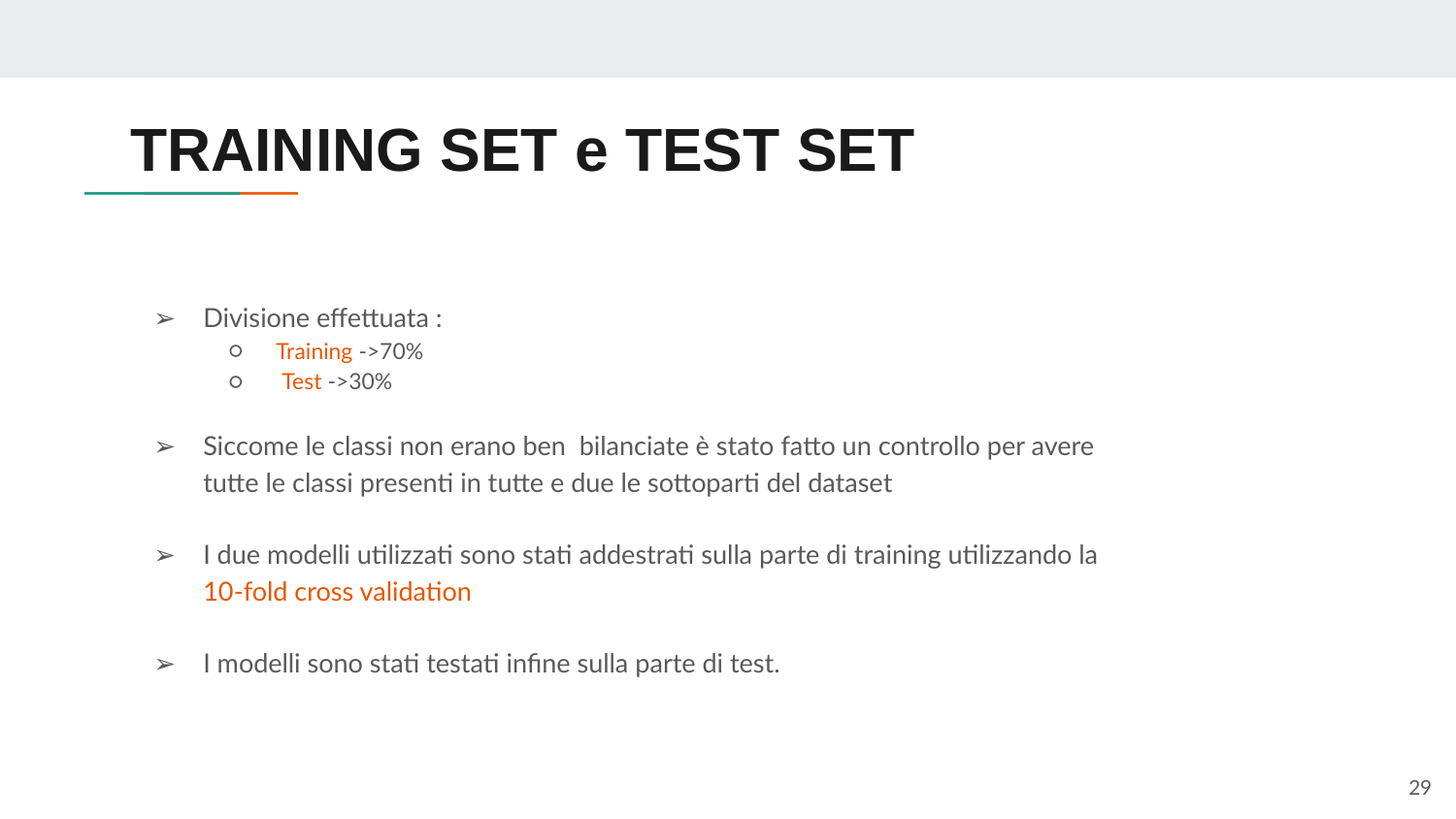

# TRAINING SET e TEST SET
Divisione effettuata :
Training ->70%
 Test ->30%
Siccome le classi non erano ben  bilanciate è stato fatto un controllo per avere tutte le classi presenti in tutte e due le sottoparti del dataset
I due modelli utilizzati sono stati addestrati sulla parte di training utilizzando la 10-fold cross validation
I modelli sono stati testati infine sulla parte di test.
29